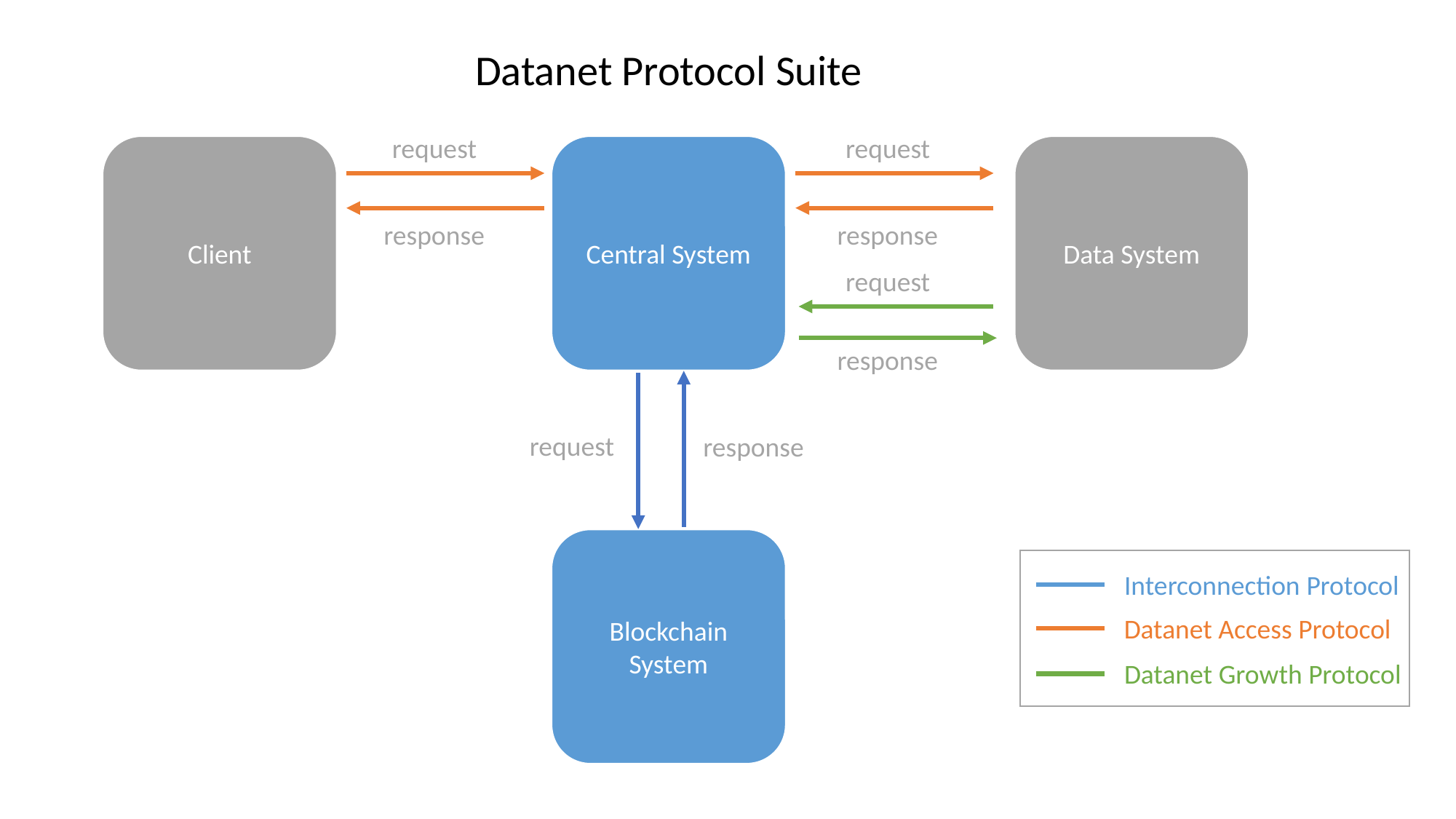

Datanet Protocol Suite
request
request
Client
Central System
Data System
response
response
request
response
request
response
Blockchain System

Interconnection Protocol
Datanet Access Protocol
Datanet Growth Protocol